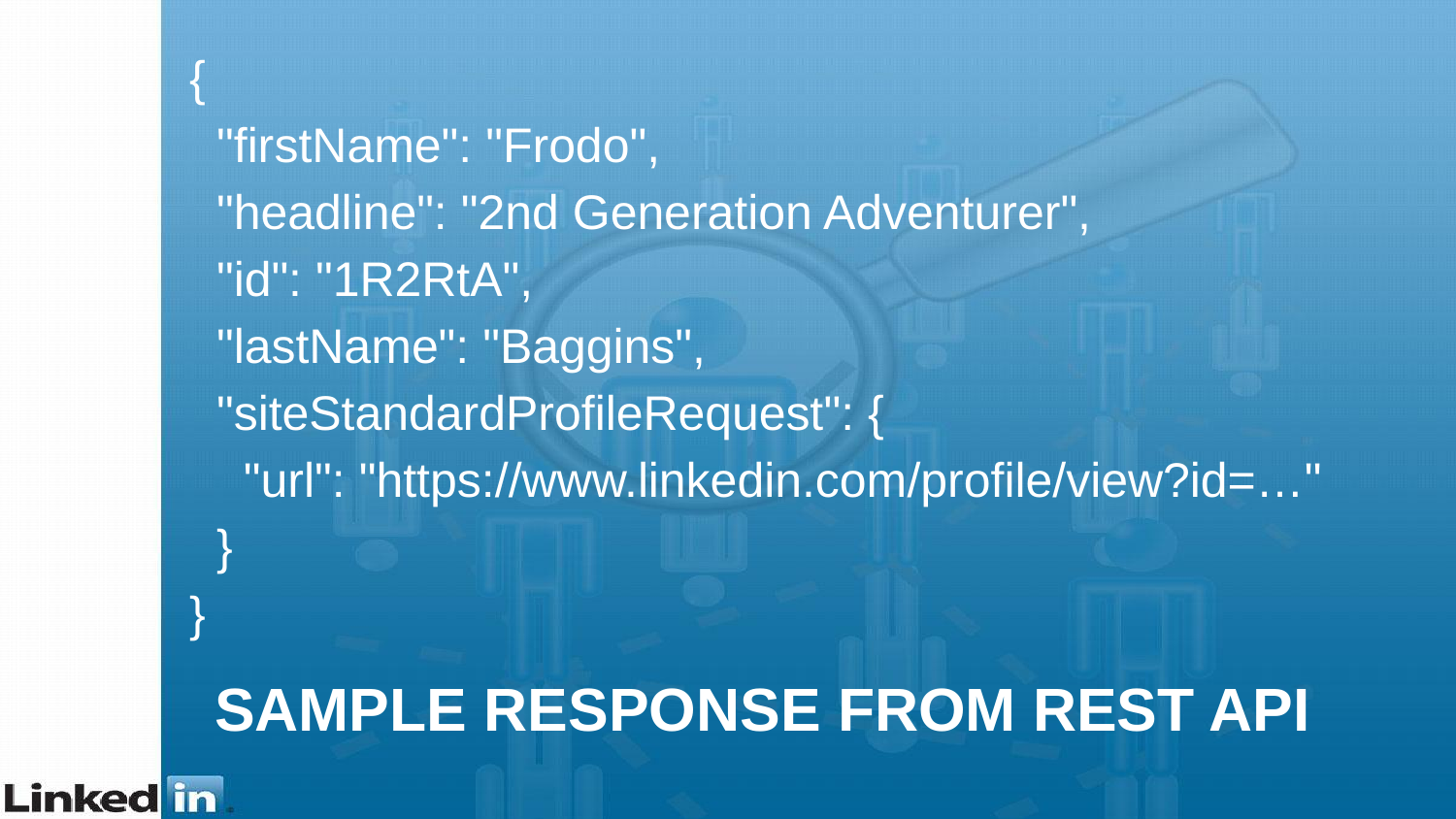

{
  "firstName": "Frodo",
  "headline": "2nd Generation Adventurer",
  "id": "1R2RtA",
  "lastName": "Baggins",
  "siteStandardProfileRequest": {
    "url": "https://www.linkedin.com/profile/view?id=…"
  }
}

# SAMPLE RESPONSE FROM REST API